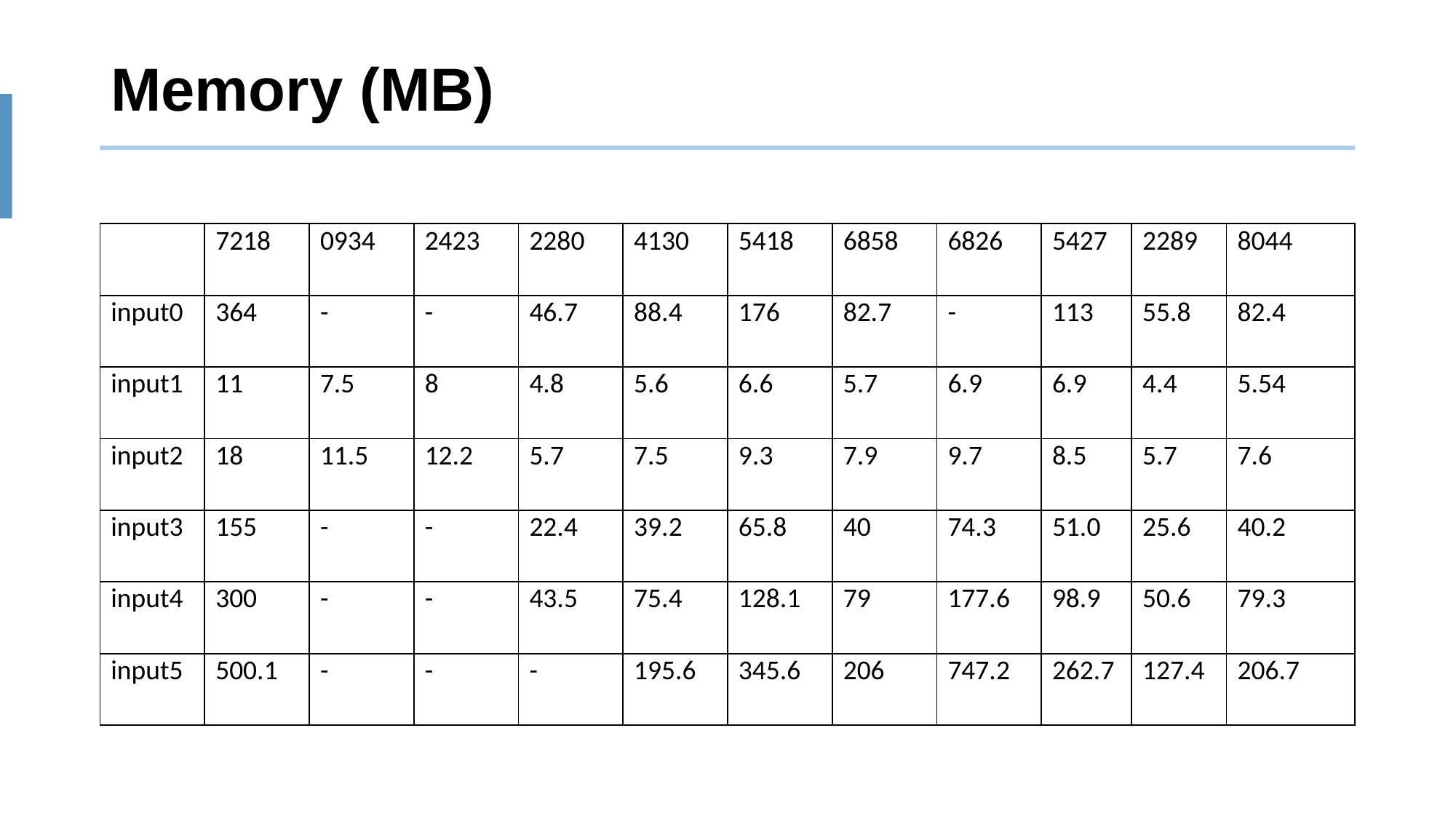

# Memory (MB)
|  | 7218 | 0934 | 2423 | 2280 | 4130 | 5418 | 6858 | 6826 | 5427 | 2289 | 8044 |
| --- | --- | --- | --- | --- | --- | --- | --- | --- | --- | --- | --- |
| input0 | 364 | - | - | 46.7 | 88.4 | 176 | 82.7 | - | 113 | 55.8 | 82.4 |
| input1 | 11 | 7.5 | 8 | 4.8 | 5.6 | 6.6 | 5.7 | 6.9 | 6.9 | 4.4 | 5.54 |
| input2 | 18 | 11.5 | 12.2 | 5.7 | 7.5 | 9.3 | 7.9 | 9.7 | 8.5 | 5.7 | 7.6 |
| input3 | 155 | - | - | 22.4 | 39.2 | 65.8 | 40 | 74.3 | 51.0 | 25.6 | 40.2 |
| input4 | 300 | - | - | 43.5 | 75.4 | 128.1 | 79 | 177.6 | 98.9 | 50.6 | 79.3 |
| input5 | 500.1 | - | - | - | 195.6 | 345.6 | 206 | 747.2 | 262.7 | 127.4 | 206.7 |